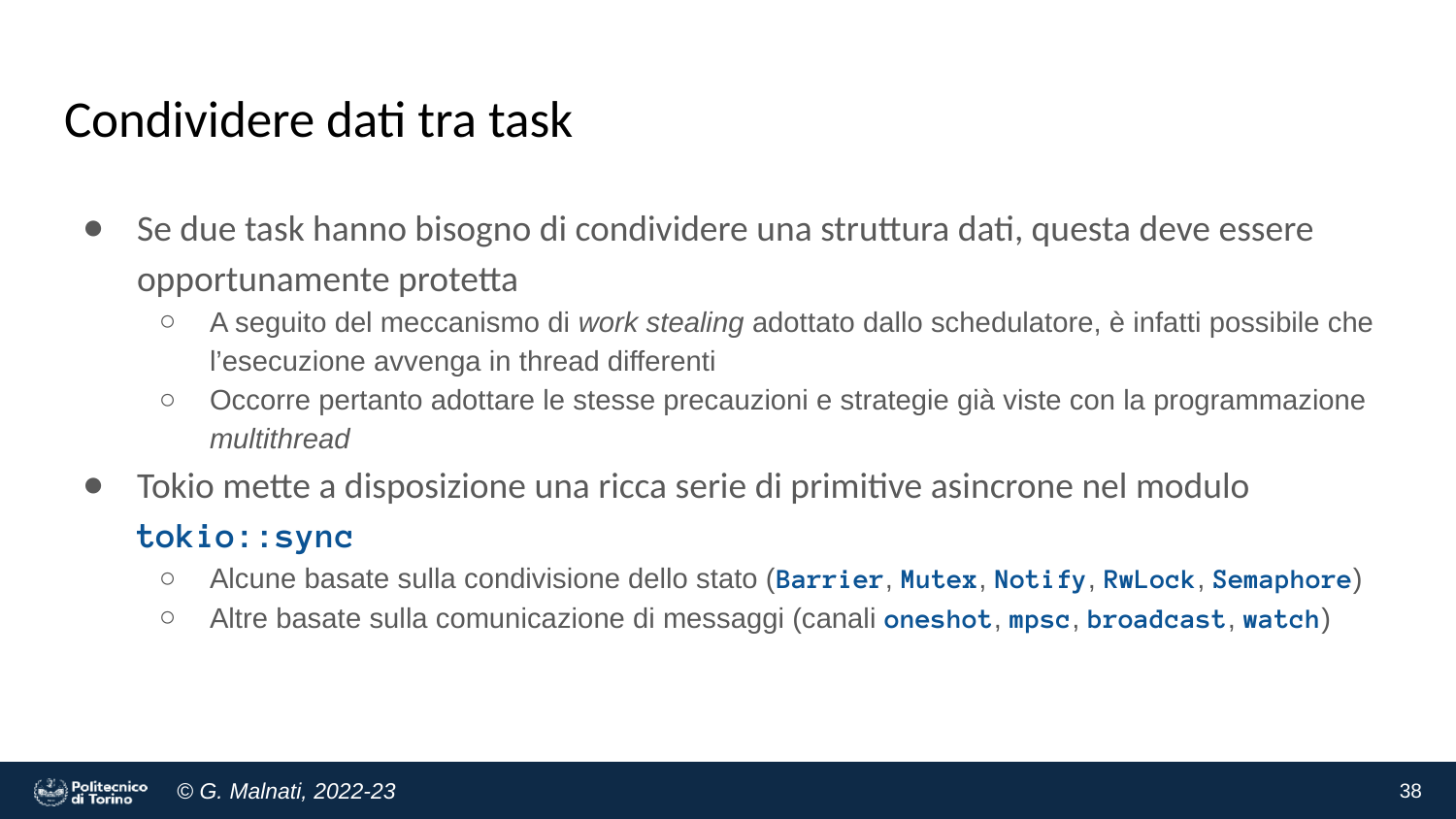

# Condividere dati tra task
Se due task hanno bisogno di condividere una struttura dati, questa deve essere opportunamente protetta
A seguito del meccanismo di work stealing adottato dallo schedulatore, è infatti possibile che l’esecuzione avvenga in thread differenti
Occorre pertanto adottare le stesse precauzioni e strategie già viste con la programmazione multithread
Tokio mette a disposizione una ricca serie di primitive asincrone nel modulo tokio::sync
Alcune basate sulla condivisione dello stato (Barrier, Mutex, Notify, RwLock, Semaphore)
Altre basate sulla comunicazione di messaggi (canali oneshot, mpsc, broadcast, watch)
38